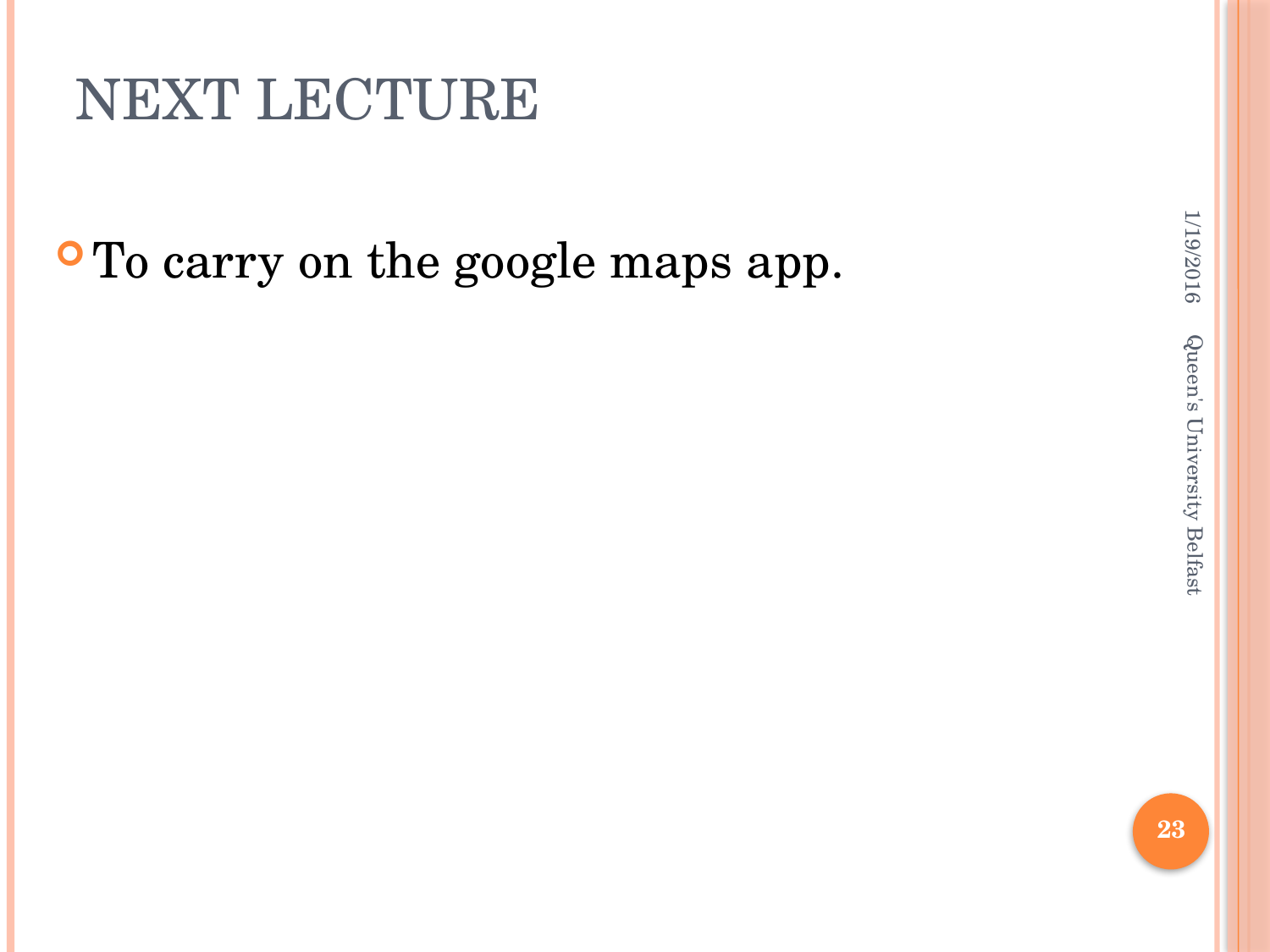

# next lecture
1/19/2016
To carry on the google maps app.
Queen's University Belfast
23